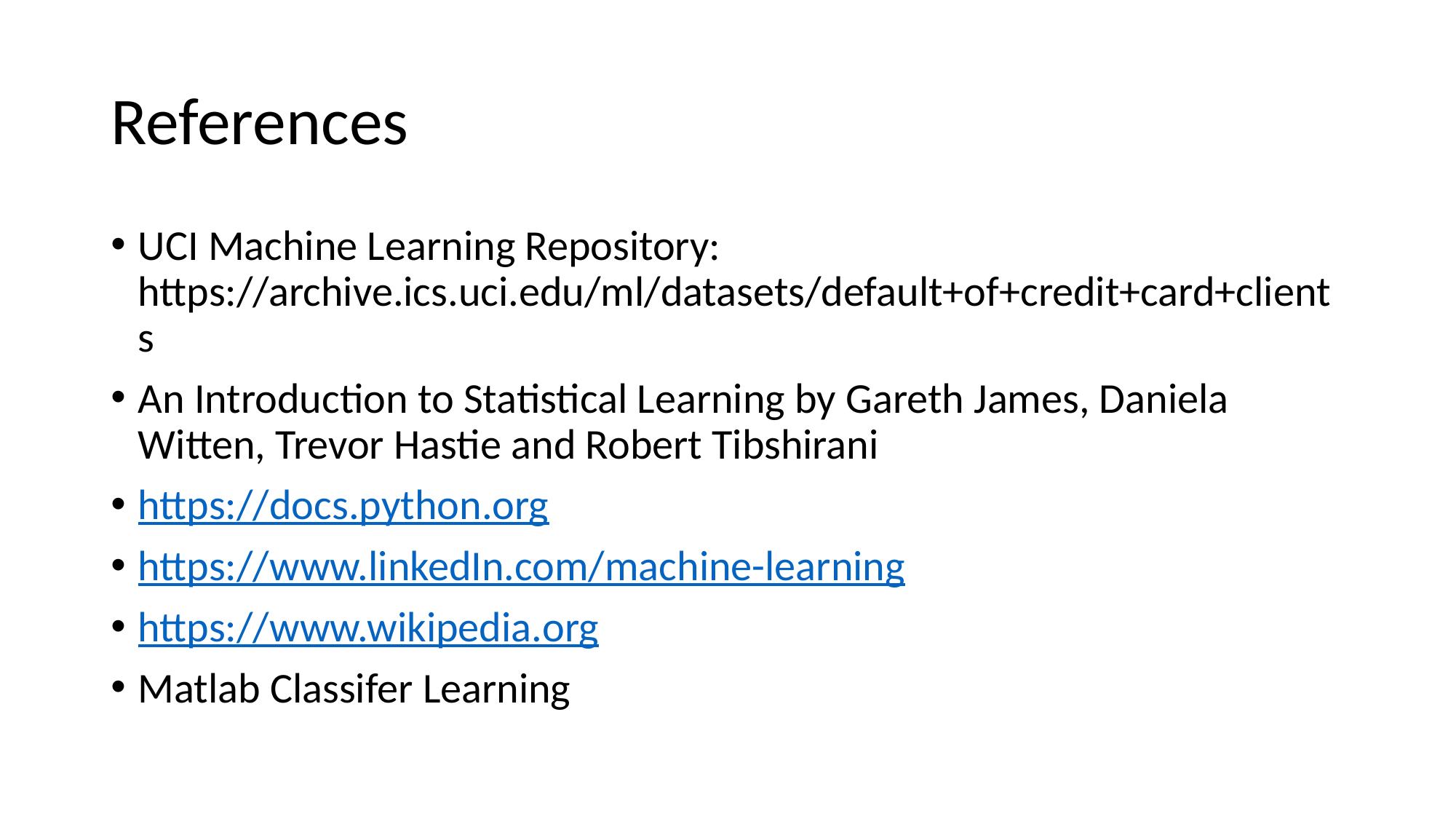

# References
UCI Machine Learning Repository: https://archive.ics.uci.edu/ml/datasets/default+of+credit+card+clients
An Introduction to Statistical Learning by Gareth James, Daniela Witten, Trevor Hastie and Robert Tibshirani
https://docs.python.org
https://www.linkedIn.com/machine-learning
https://www.wikipedia.org
Matlab Classifer Learning